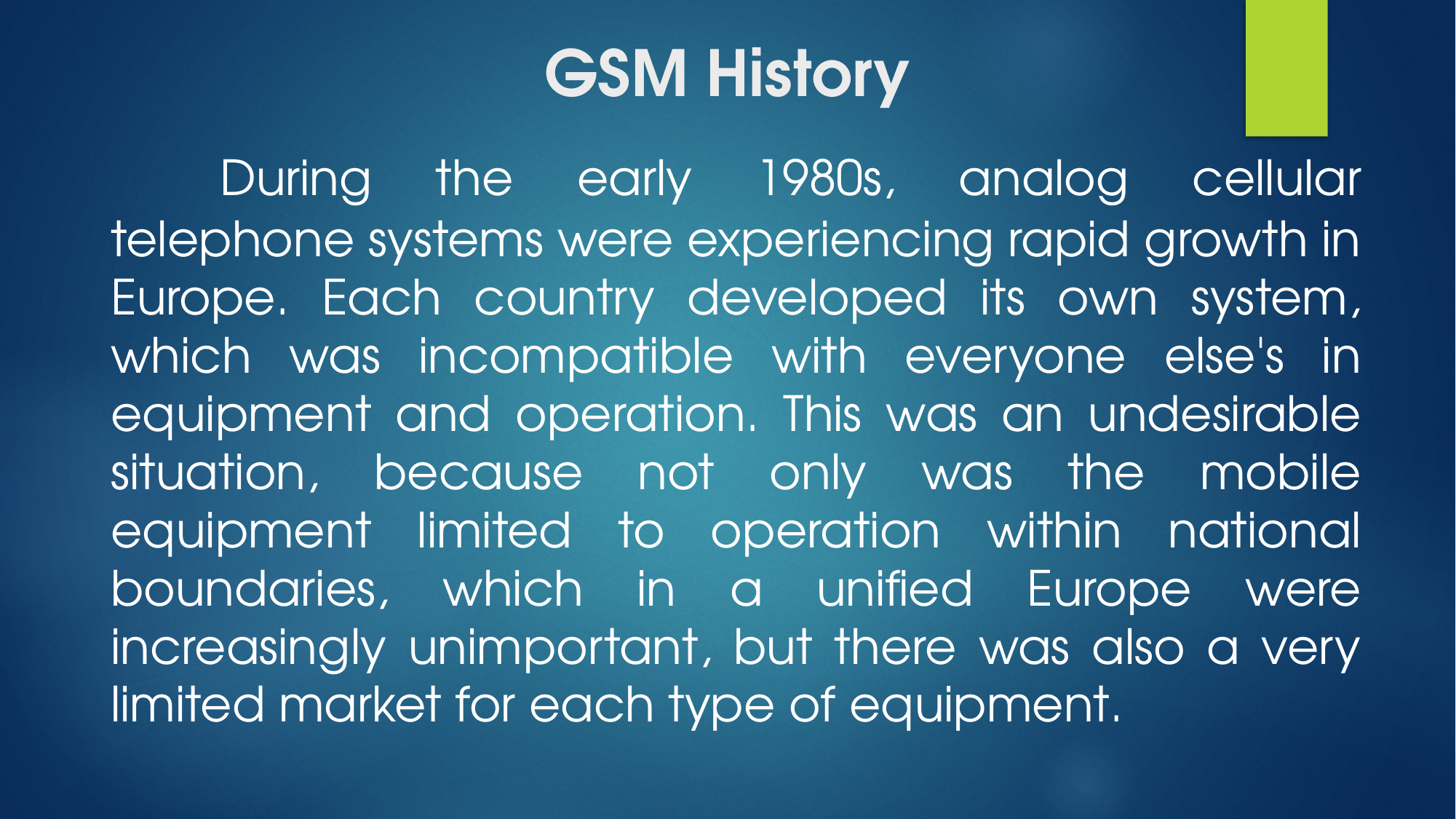

# GSM History
	During the early 1980s, analog cellular telephone systems were experiencing rapid growth in Europe. Each country developed its own system, which was incompatible with everyone else's in equipment and operation. This was an undesirable situation, because not only was the mobile equipment limited to operation within national boundaries, which in a unified Europe were increasingly unimportant, but there was also a very limited market for each type of equipment.